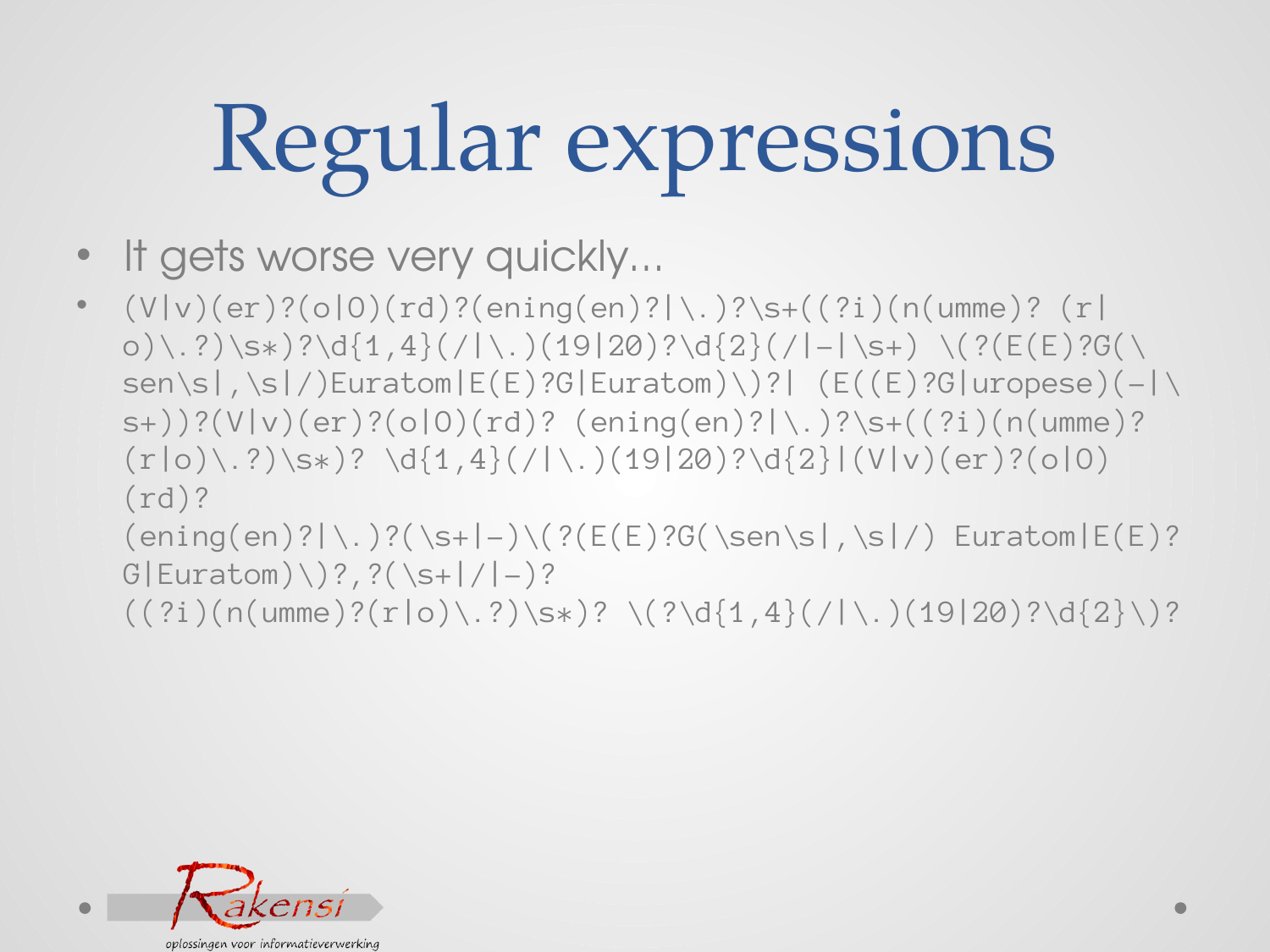

# Regular expressions
It gets worse very quickly…
(V|v)(er)?(o|O)(rd)?(ening(en)?|\.)?\s+((?i)(n(umme)? (r|o)\.?)\s*)?\d{1,4}(/|\.)(19|20)?\d{2}(/|-|\s+) \(?(E(E)?G(\sen\s|,\s|/)Euratom|E(E)?G|Euratom)\)?| (E((E)?G|uropese)(-|\s+))?(V|v)(er)?(o|O)(rd)? (ening(en)?|\.)?\s+((?i)(n(umme)?(r|o)\.?)\s*)? \d{1,4}(/|\.)(19|20)?\d{2}|(V|v)(er)?(o|O)(rd)?
(ening(en)?|\.)?(\s+|-)\(?(E(E)?G(\sen\s|,\s|/) Euratom|E(E)?G|Euratom)\)?,?(\s+|/|-)?
((?i)(n(umme)?(r|o)\.?)\s*)? \(?\d{1,4}(/|\.)(19|20)?\d{2}\)?